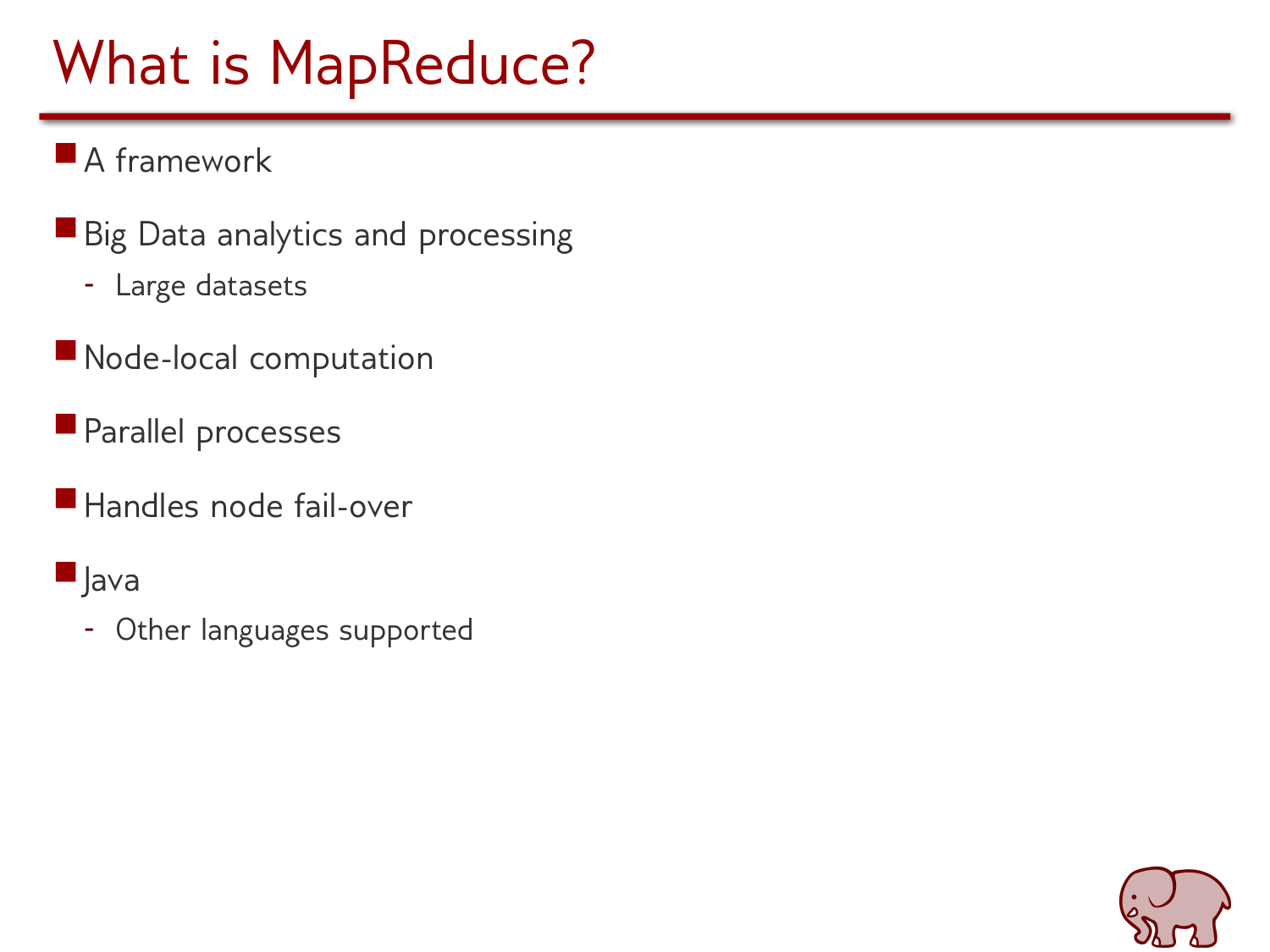

# What is MapReduce?
A framework
Big Data analytics and processing
Large datasets
Node-local computation
Parallel processes
Handles node fail-over
Java
Other languages supported